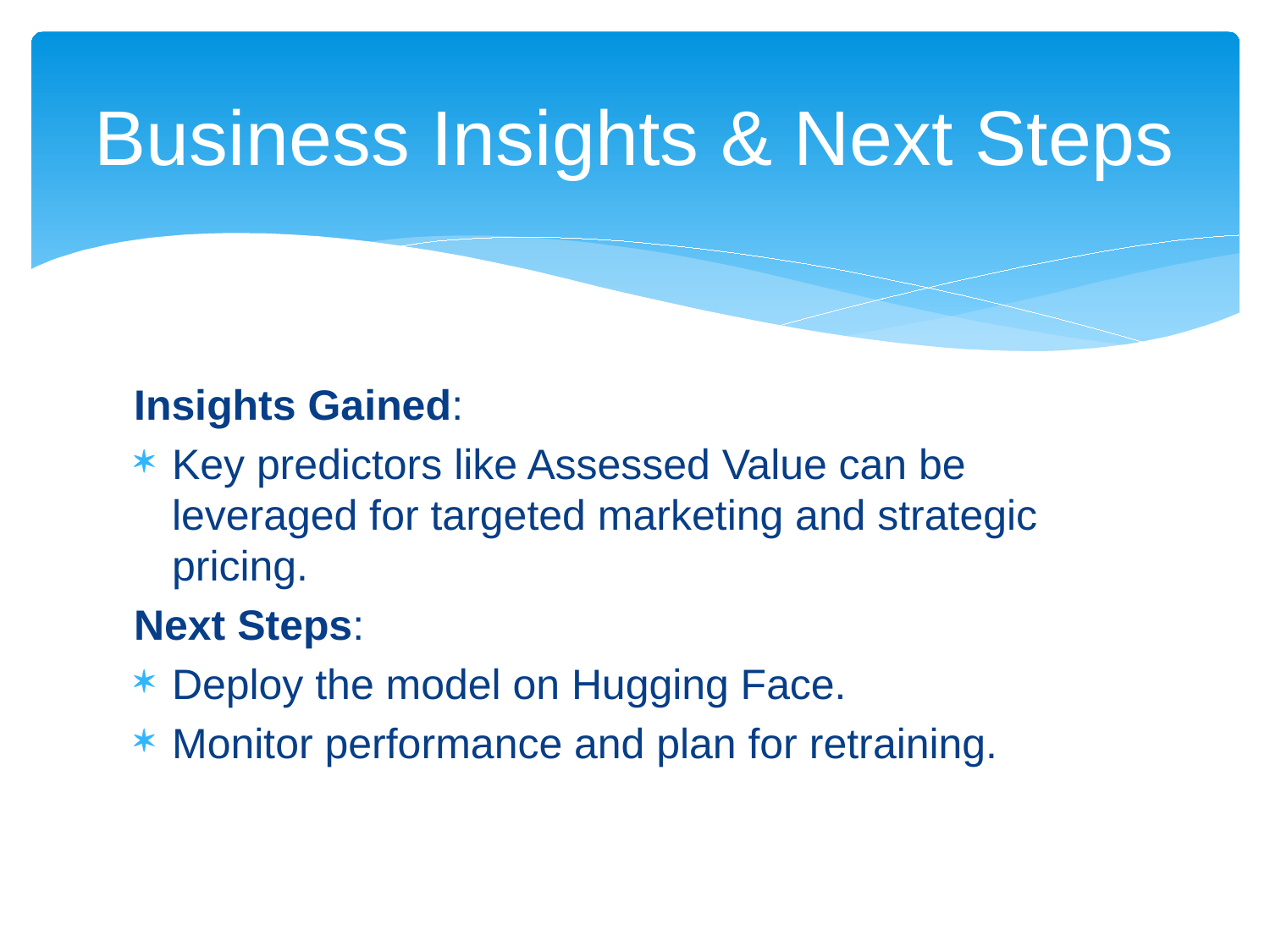

# Business Insights & Next Steps
Insights Gained:
Key predictors like Assessed Value can be leveraged for targeted marketing and strategic pricing.
Next Steps:
Deploy the model on Hugging Face.
Monitor performance and plan for retraining.